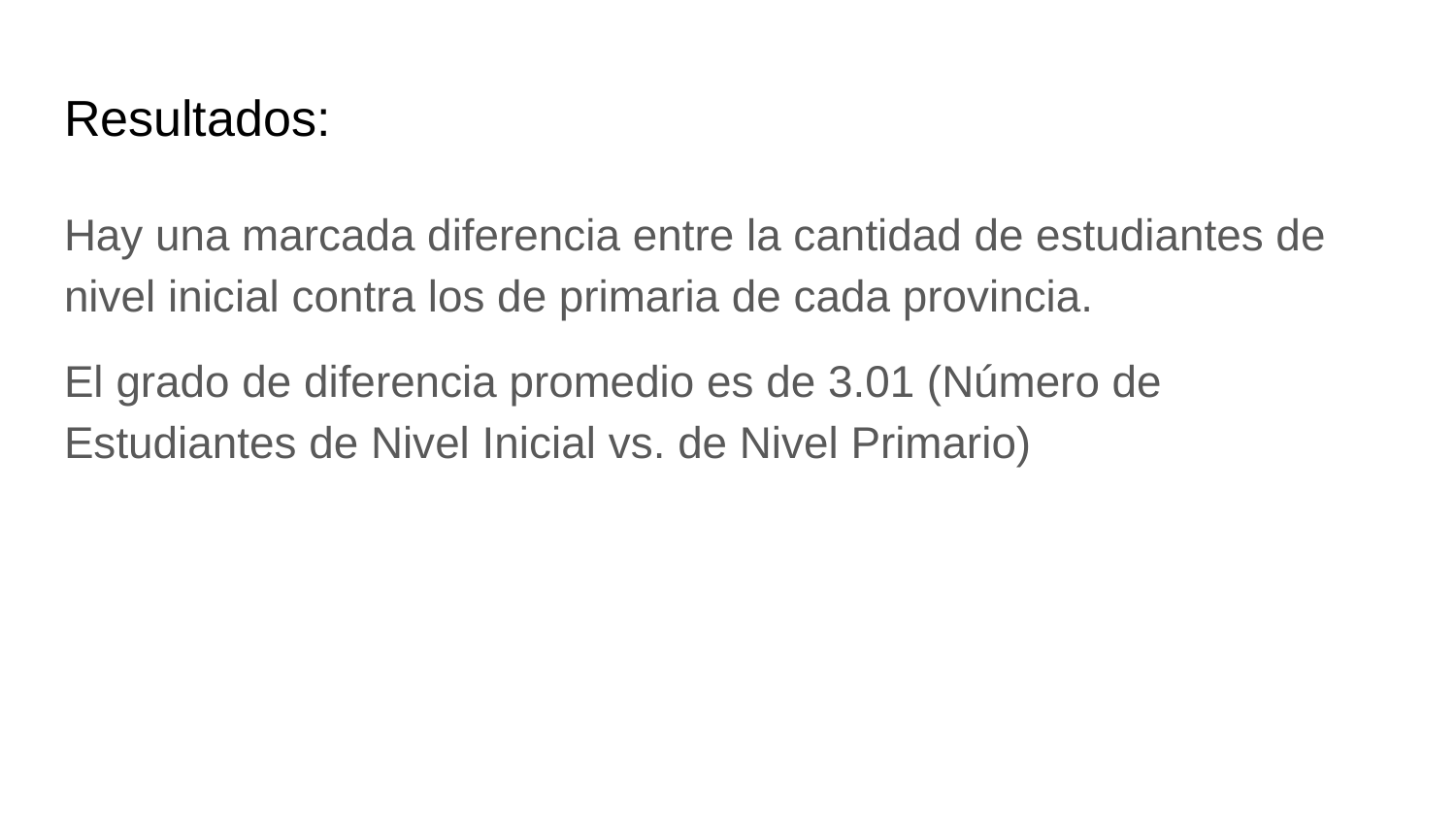

# Resultados:
Hay una marcada diferencia entre la cantidad de estudiantes de nivel inicial contra los de primaria de cada provincia.
El grado de diferencia promedio es de 3.01 (Número de Estudiantes de Nivel Inicial vs. de Nivel Primario)